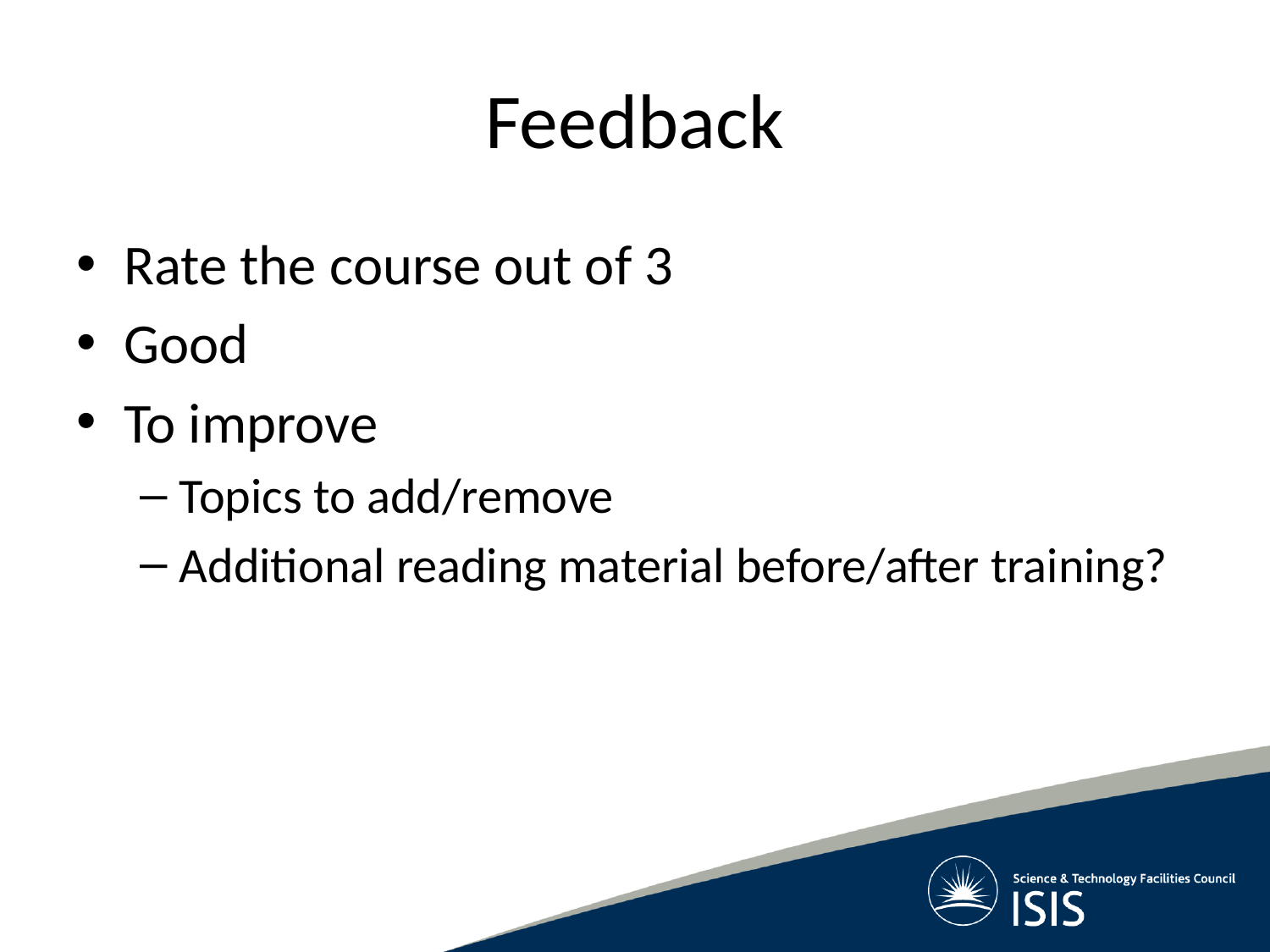

# Feedback
Rate the course out of 3
Good
To improve
Topics to add/remove
Additional reading material before/after training?